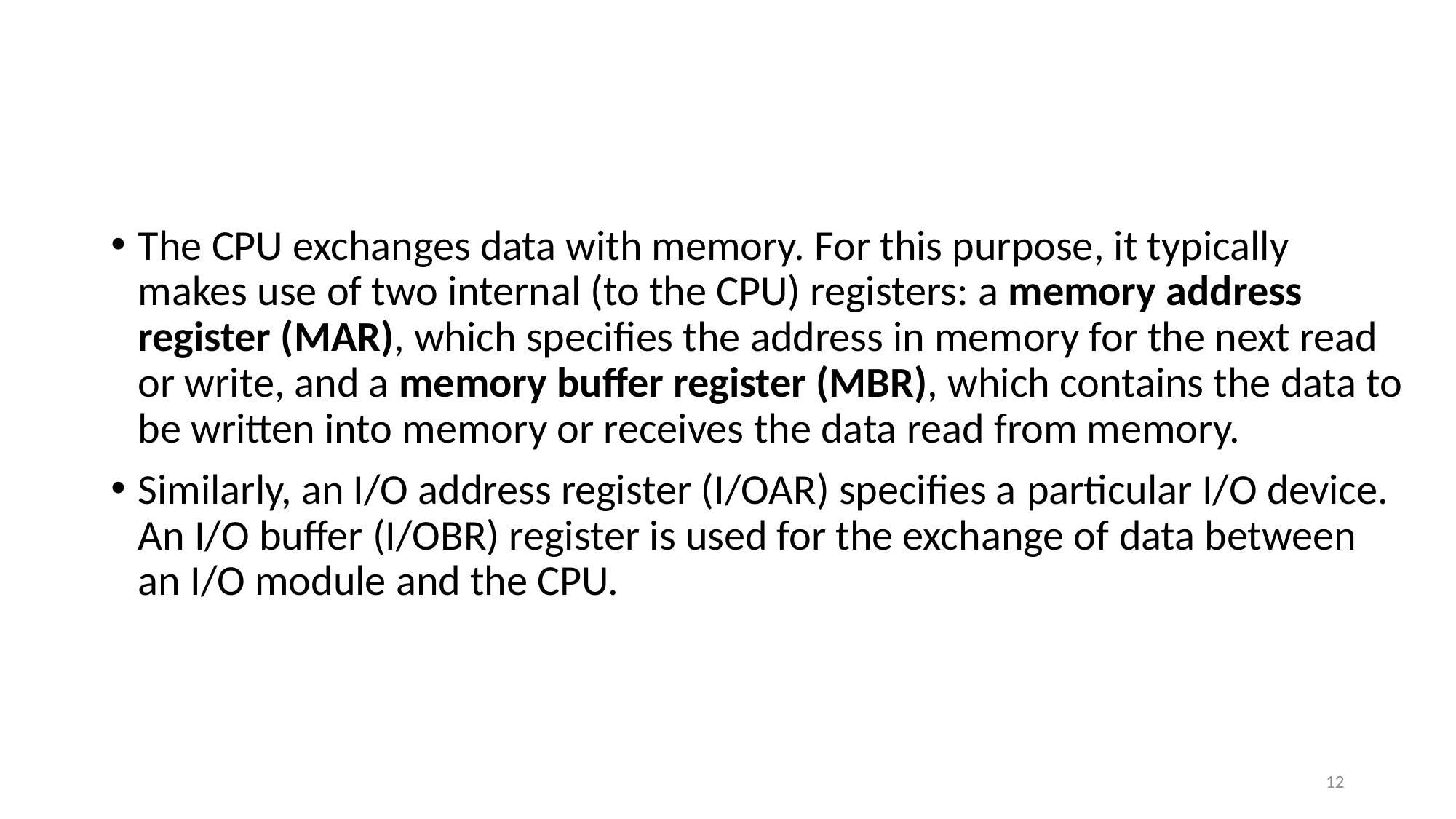

The CPU exchanges data with memory. For this purpose, it typically makes use of two internal (to the CPU) registers: a memory address register (MAR), which specifies the address in memory for the next read or write, and a memory buffer register (MBR), which contains the data to be written into memory or receives the data read from memory.
Similarly, an I/O address register (I/OAR) specifies a particular I/O device. An I/O buffer (I/OBR) register is used for the exchange of data between an I/O module and the CPU.
12